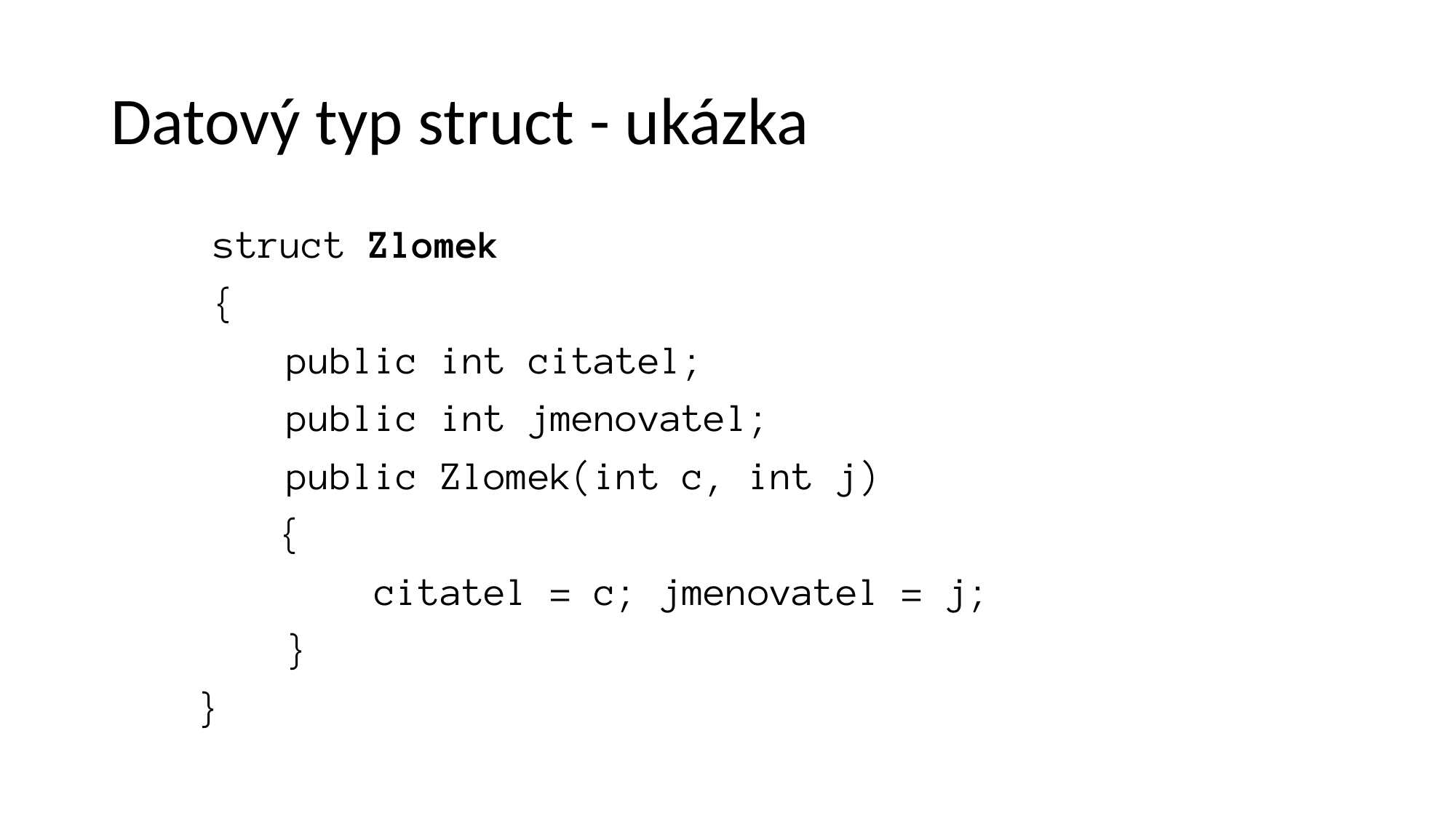

# Datový typ struct - ukázka
 	struct Zlomek
	{
        public int citatel;
        public int jmenovatel;
        public Zlomek(int c, int j)
	   {
            citatel = c; jmenovatel = j;
        }
    }